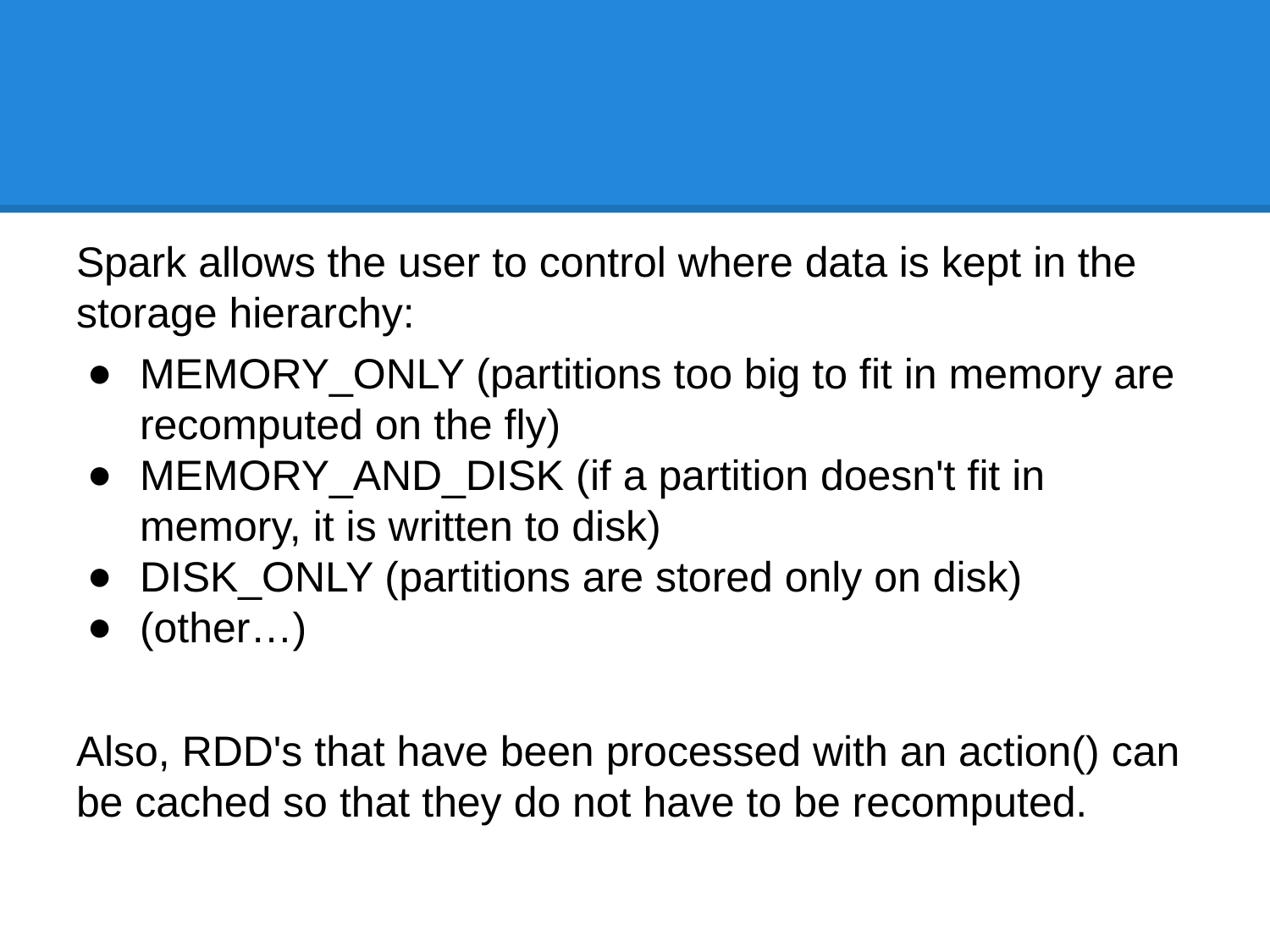

#
Spark allows the user to control where data is kept in the storage hierarchy:
MEMORY_ONLY (partitions too big to fit in memory are recomputed on the fly)
MEMORY_AND_DISK (if a partition doesn't fit in memory, it is written to disk)
DISK_ONLY (partitions are stored only on disk)
(other…)

Also, RDD's that have been processed with an action() can be cached so that they do not have to be recomputed.